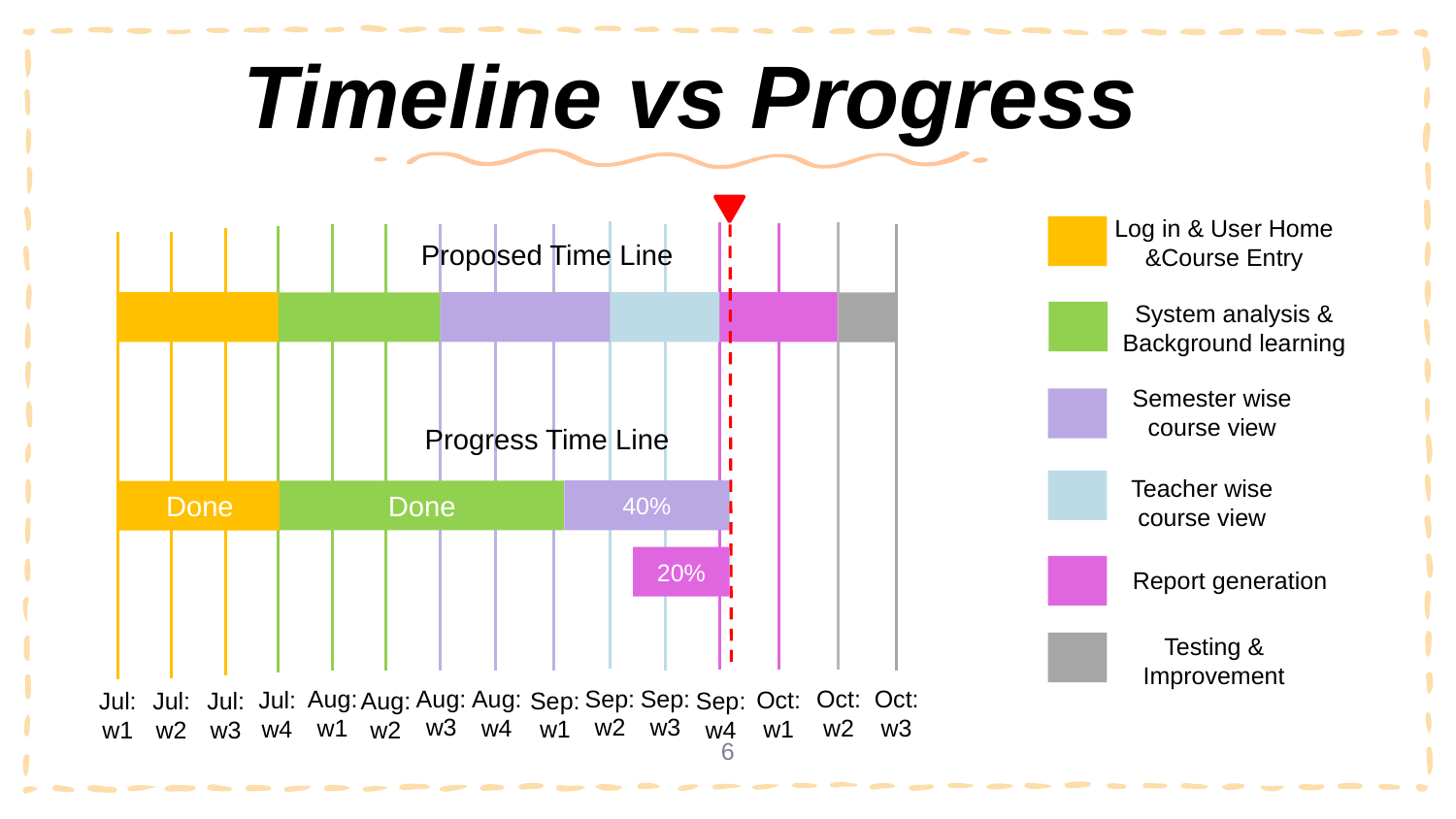

# Timeline vs Progress

Log in & User Home &Course Entry

Proposed Time Line
System analysis & Background learning

Semester wise course view

Progress Time Line
Teacher wise course view

40%
Done
Done
20%

Report generation
Testing & Improvement

Aug: w3
Sep: w2
Sep: w3
Aug: w4
Oct: w3
Oct: w2
Aug: w1
Oct: w1
Jul: w4
Sep: w1
Jul: w3
Sep: w4
Jul: w1
Jul: w2
Aug: w2
6